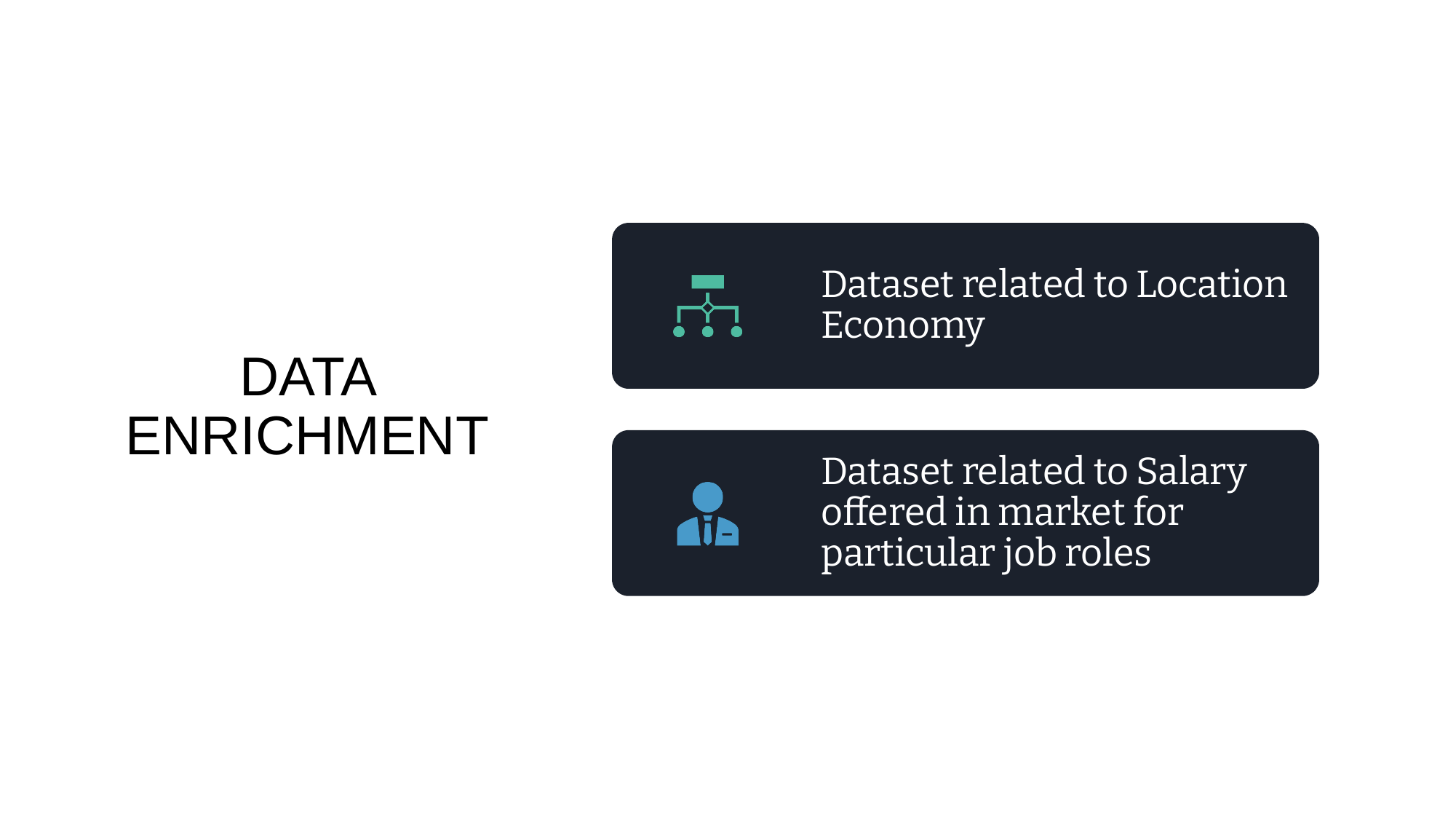

# DATA ENRICHMENT

Dataset related to Location Economy

Dataset related to Salary offered in market for particular job roles